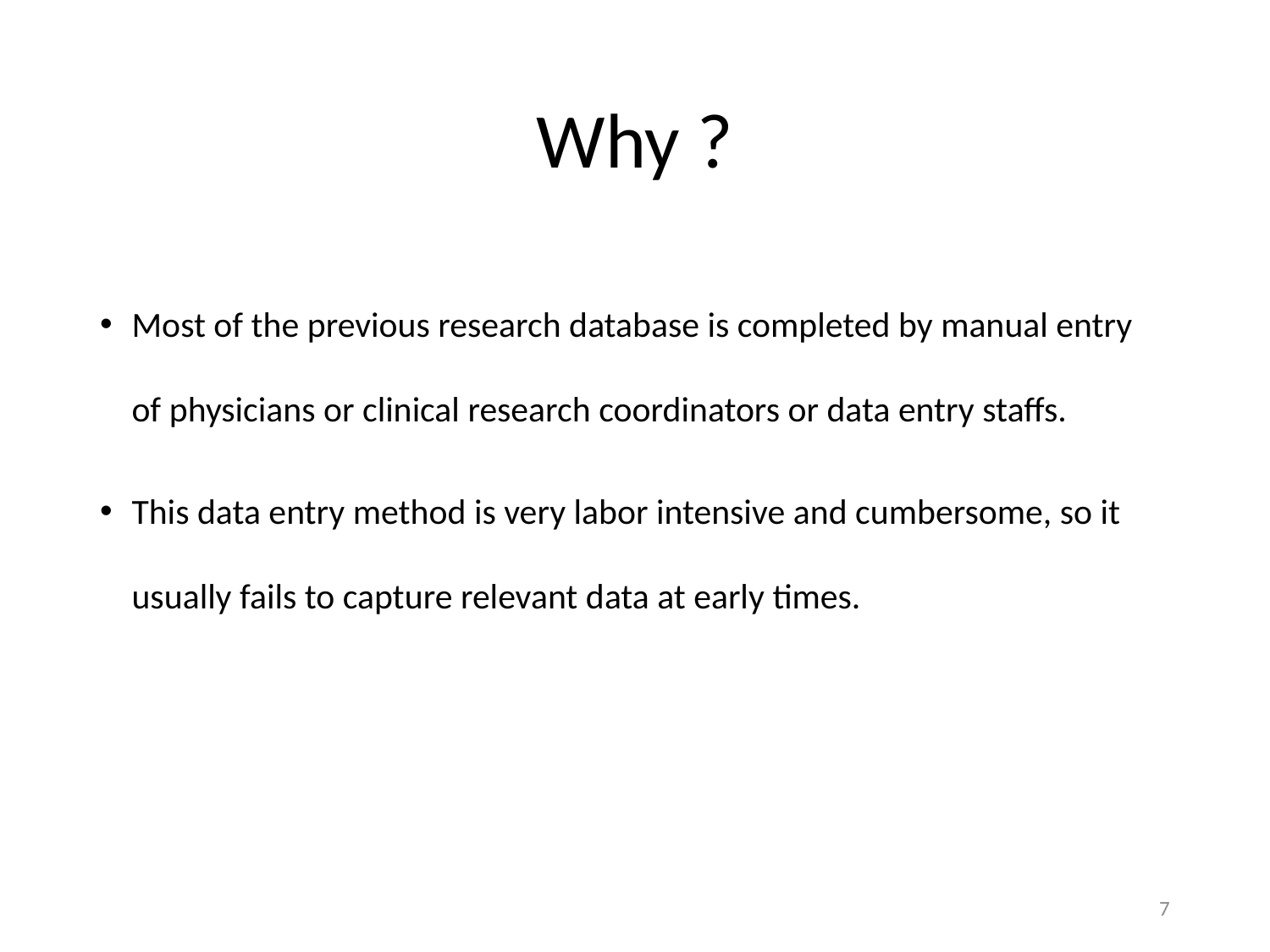

# Why ?
Most of the previous research database is completed by manual entry of physicians or clinical research coordinators or data entry staffs.
This data entry method is very labor intensive and cumbersome, so it usually fails to capture relevant data at early times.

7